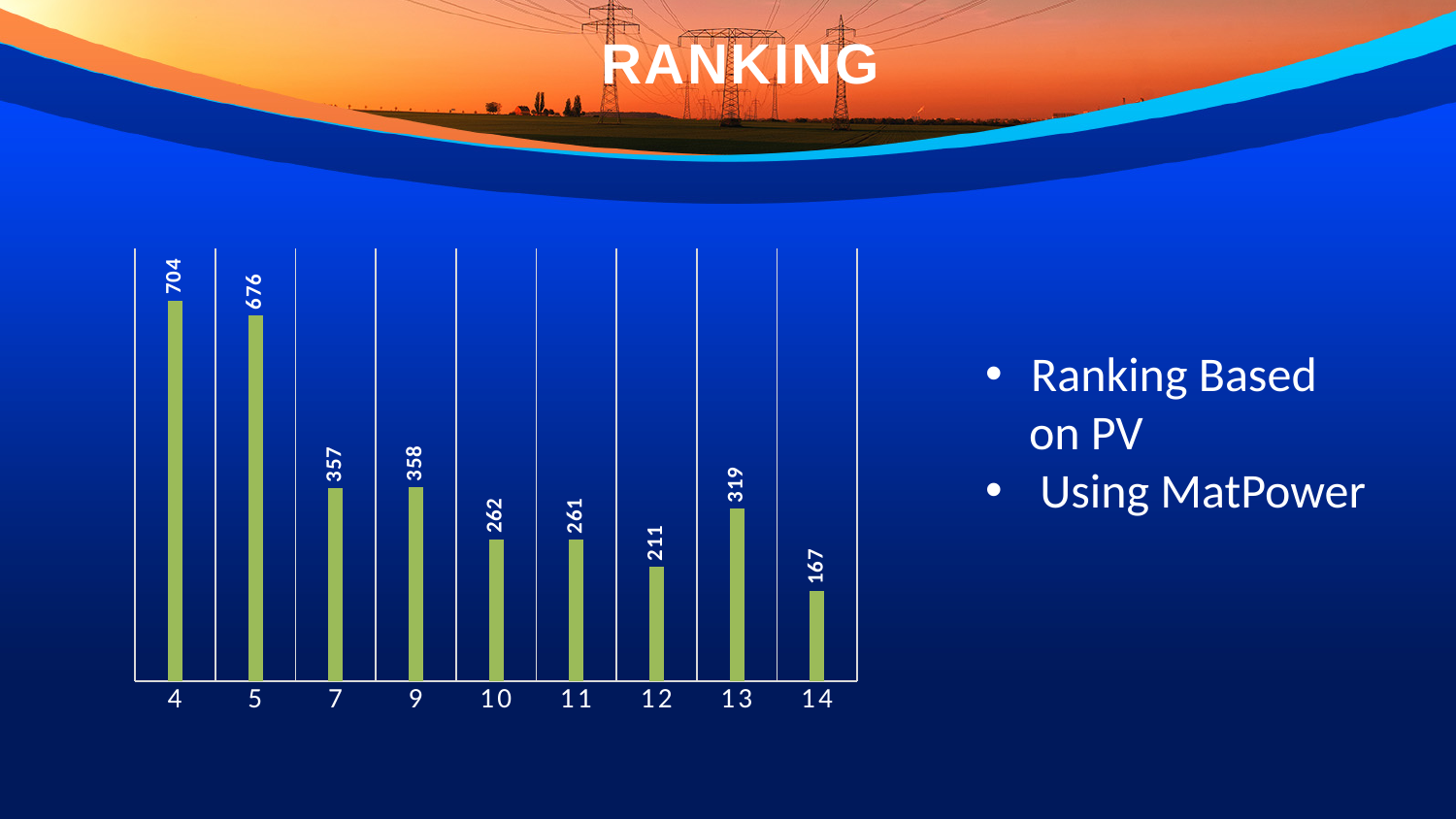

Ranking

### Chart

| Category |  |
|---|---|
| 4 | 704.0 |
| 5 | 676.0 |
| 7 | 357.0 |
| 9 | 358.0 |
| 10 | 262.0 |
| 11 | 261.0 |
| 12 | 211.0 |
| 13 | 319.0 |
| 14 | 167.0 |
Ranking Based
    on PV
Using MatPower